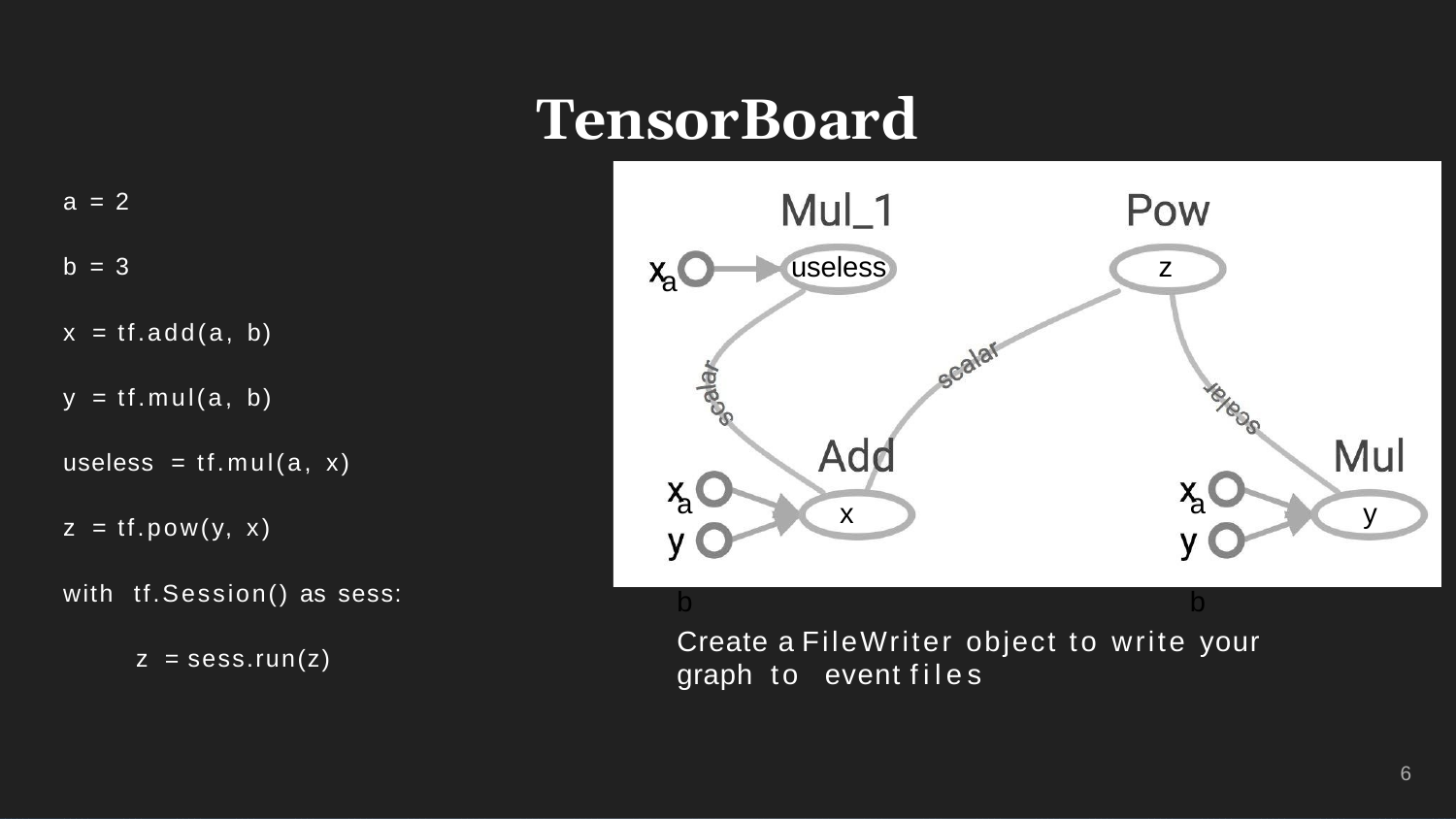

# TensorBoard

a  = 2
useless
z
b  = 3
a
x  =  tf.add(a, b)
y  =  tf.mul(a, b)
useless  =  tf.mul(a, x)
a  b
a  b
x
y
z  =  tf.pow(y, x)
with  tf.Session() as sess:
Create a FileWriter object to write your  graph  to  event files
z  = sess.run(z)
6